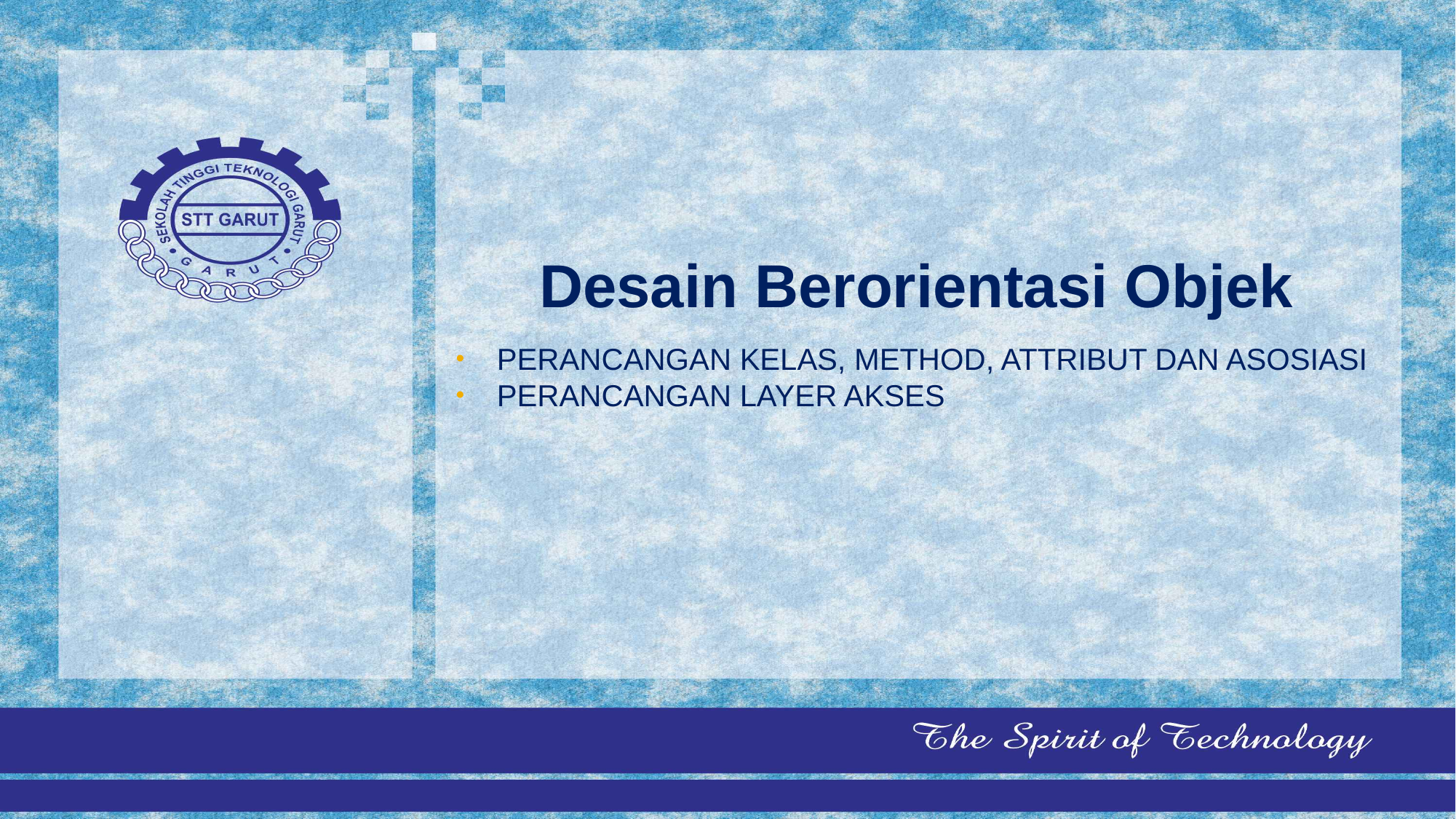

# Desain Berorientasi Objek
PERANCANGAN KELAS, METHOD, ATTRIBUT DAN ASOSIASI
PERANCANGAN LAYER AKSES